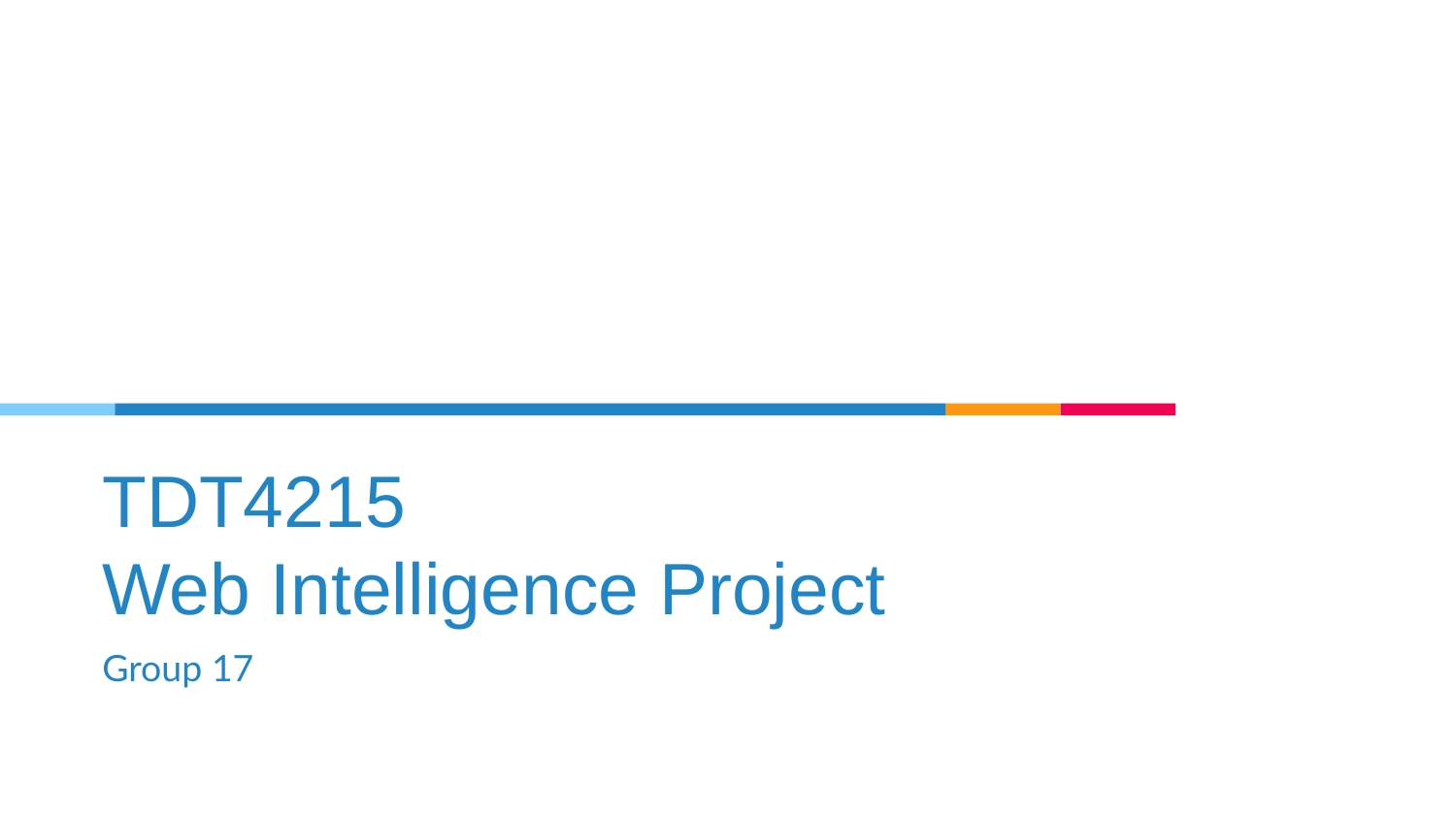

# TDT4215
Web Intelligence Project
Group 17